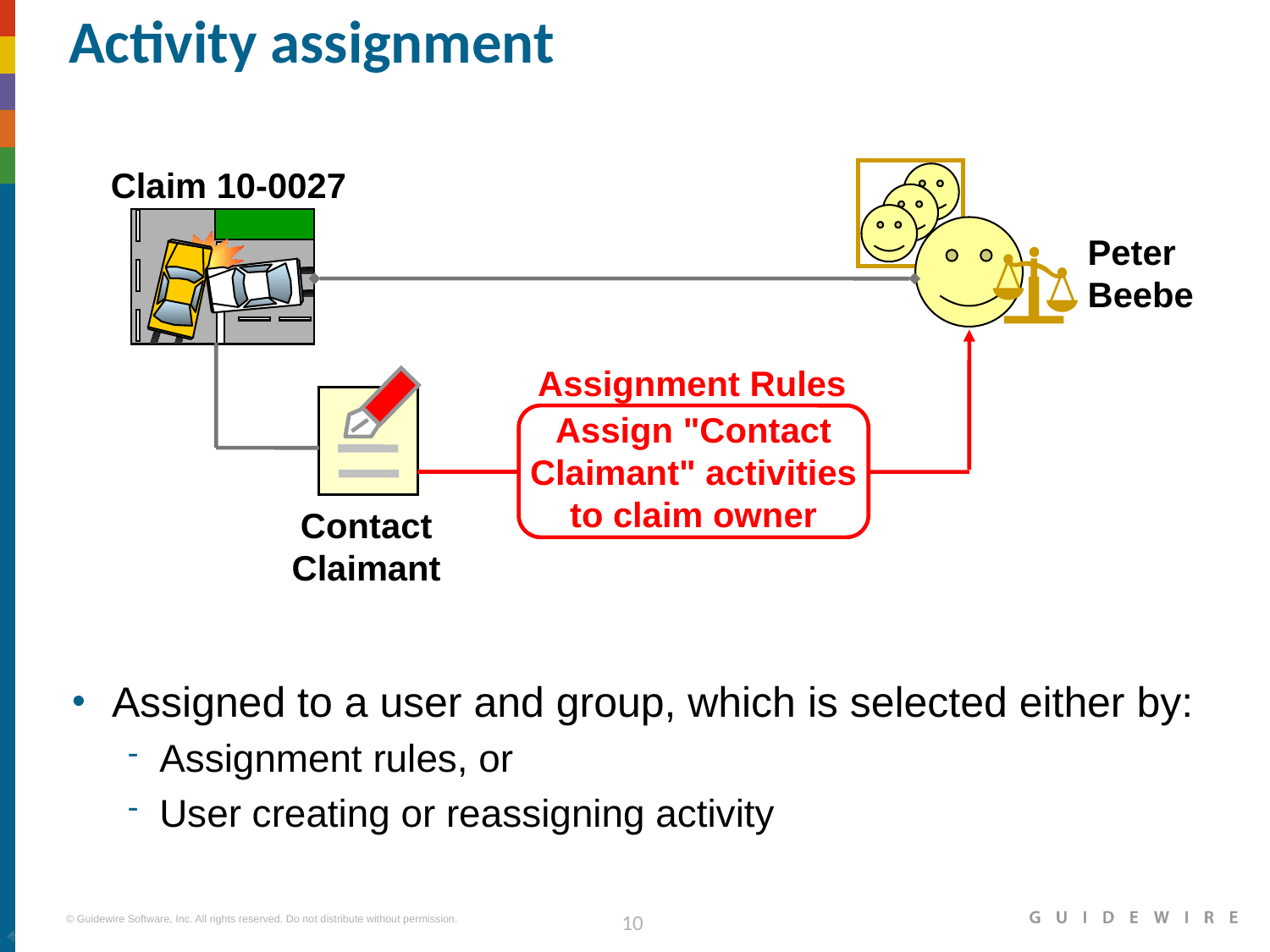

# Activity assignment

Claim 10-0027

Peter
Beebe

Assignment Rules

Assign "Contact
Claimant" activities to claim owner

Contact
Claimant
Assigned to a user and group, which is selected either by:
Assignment rules, or
User creating or reassigning activity
|EOS~010|